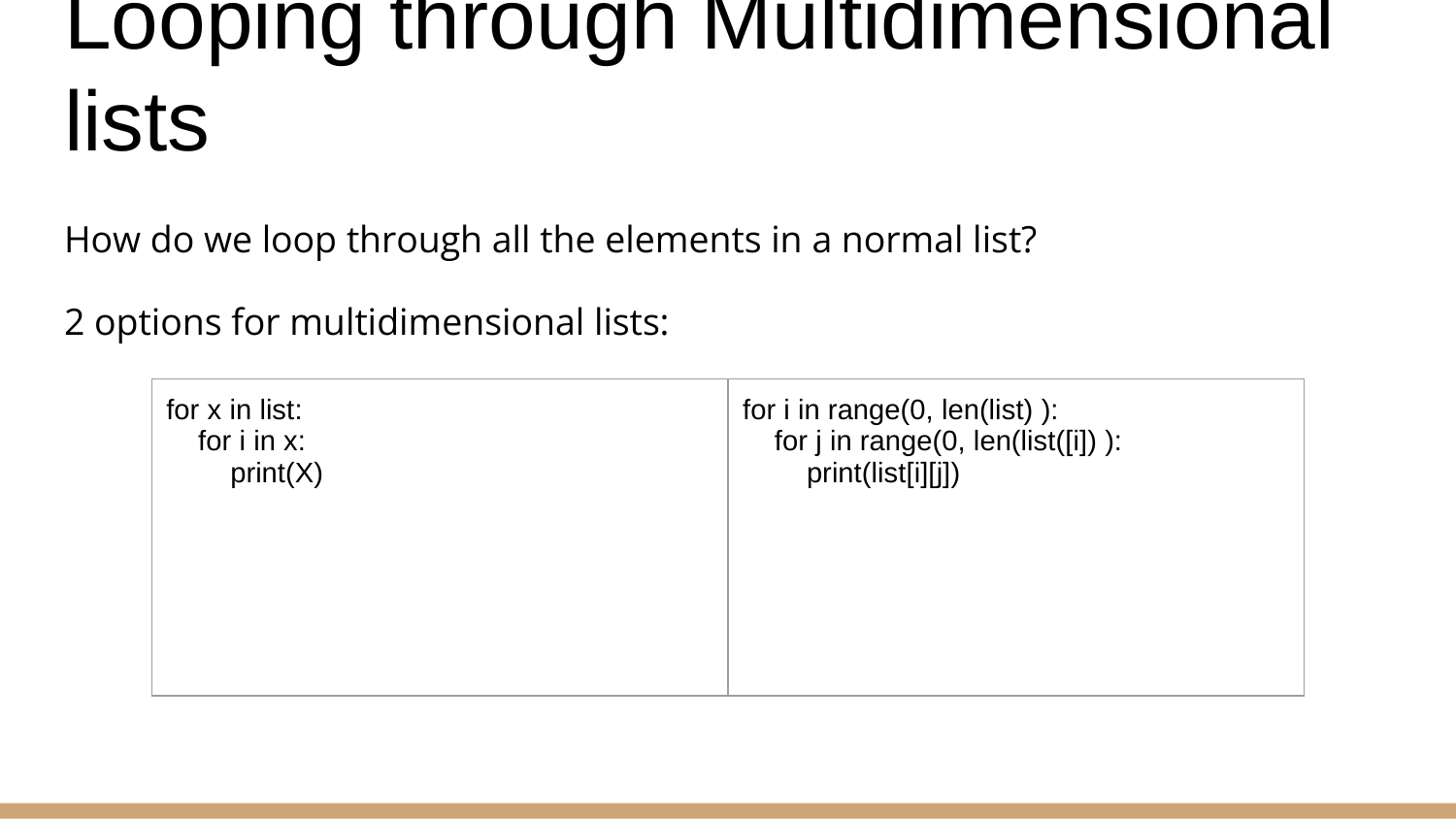

# Looping through Multidimensional lists
How do we loop through all the elements in a normal list?
2 options for multidimensional lists:

| for x in list: for i in x: print(X) | for i in range(0, len(list) ): for j in range(0, len(list([i]) ): print(list[i][j]) |
| --- | --- |